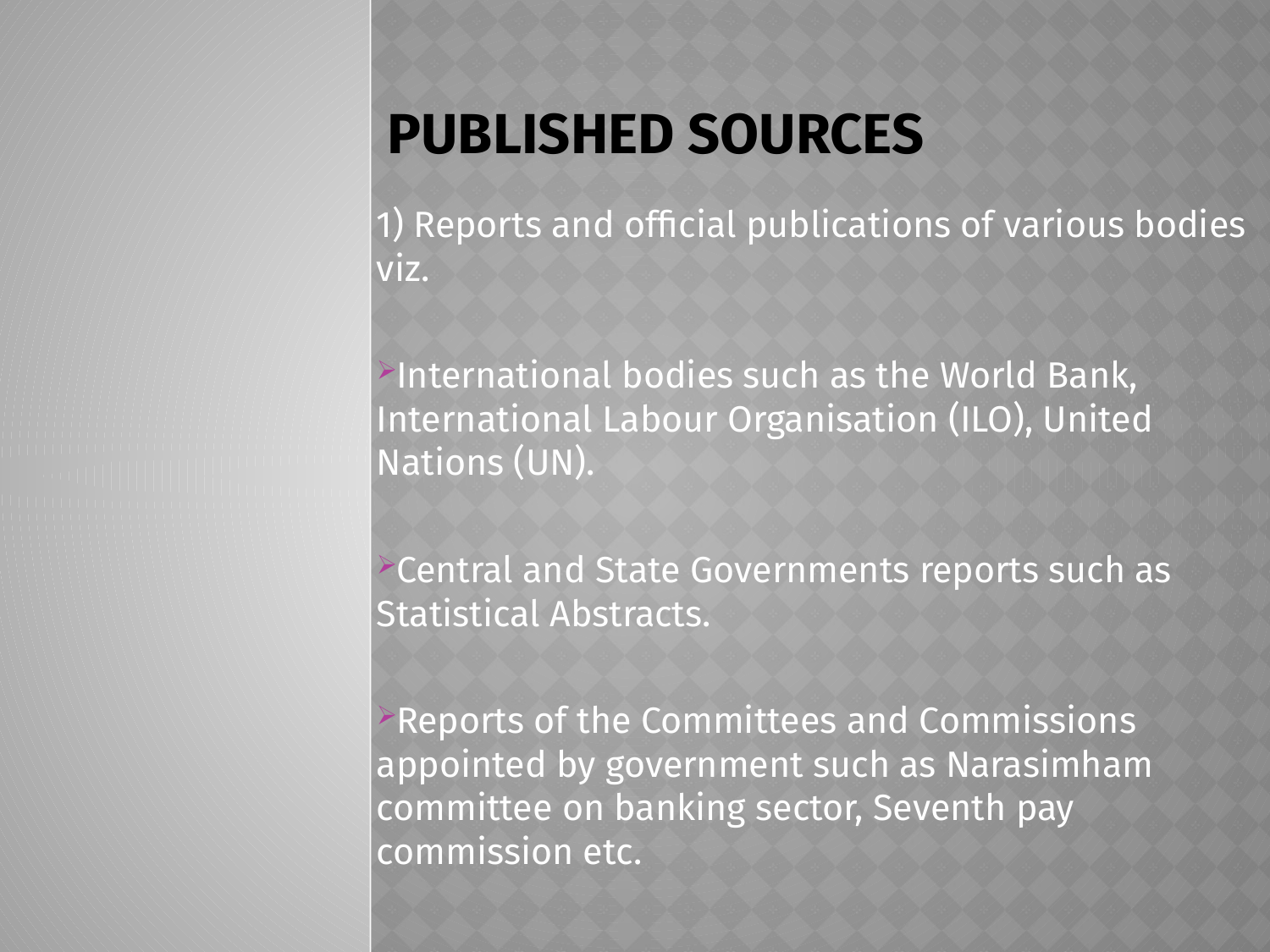

# Published Sources
1) Reports and official publications of various bodies viz.

International bodies such as the World Bank, International Labour Organisation (ILO), United Nations (UN).

Central and State Governments reports such as Statistical Abstracts.

Reports of the Committees and Commissions appointed by government such as Narasimham committee on banking sector, Seventh pay commission etc.